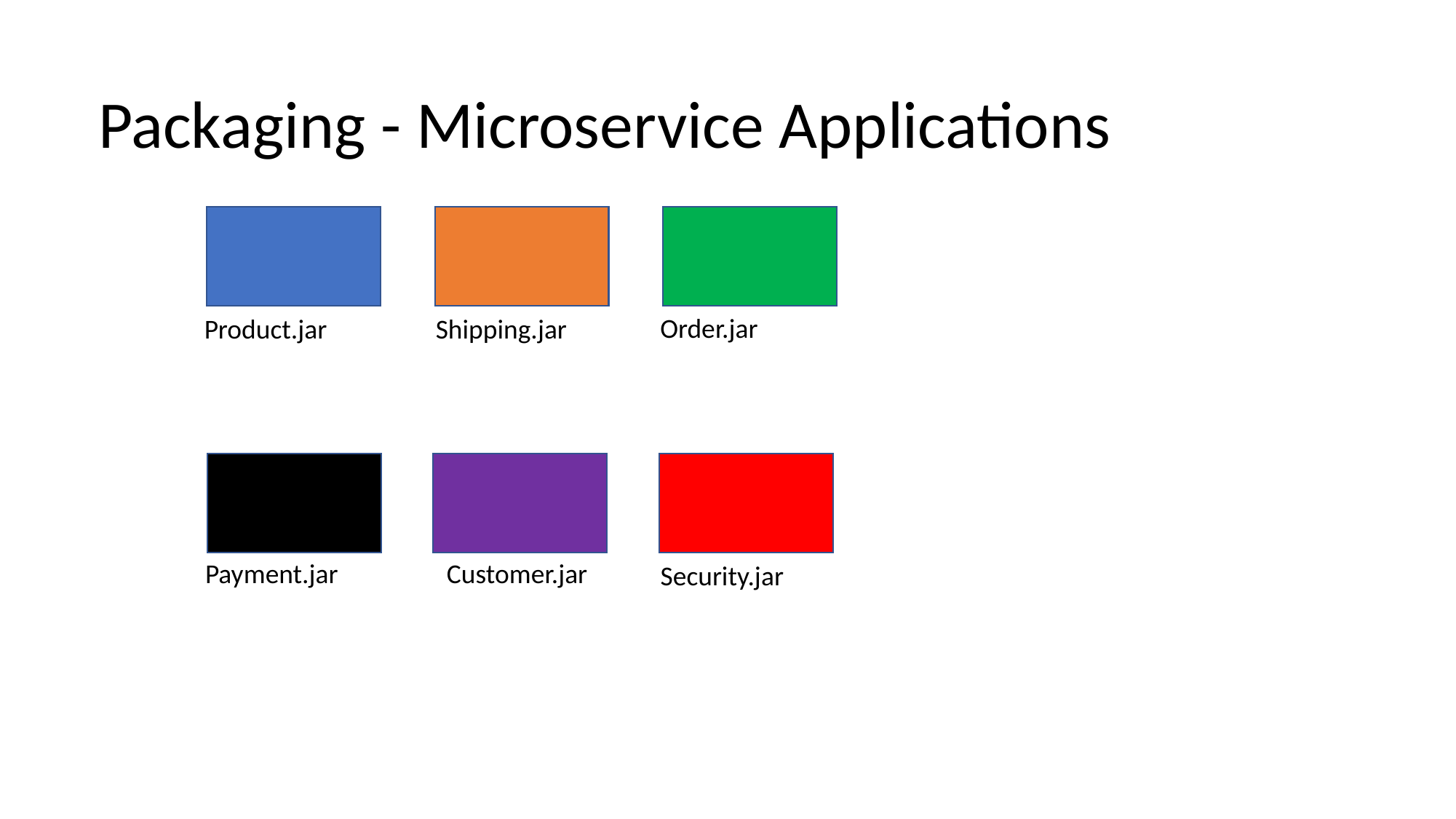

Packaging - Microservice Applications

Order.jar
Product.jar
Shipping.jar

Payment.jar
Customer.jar
Security.jar